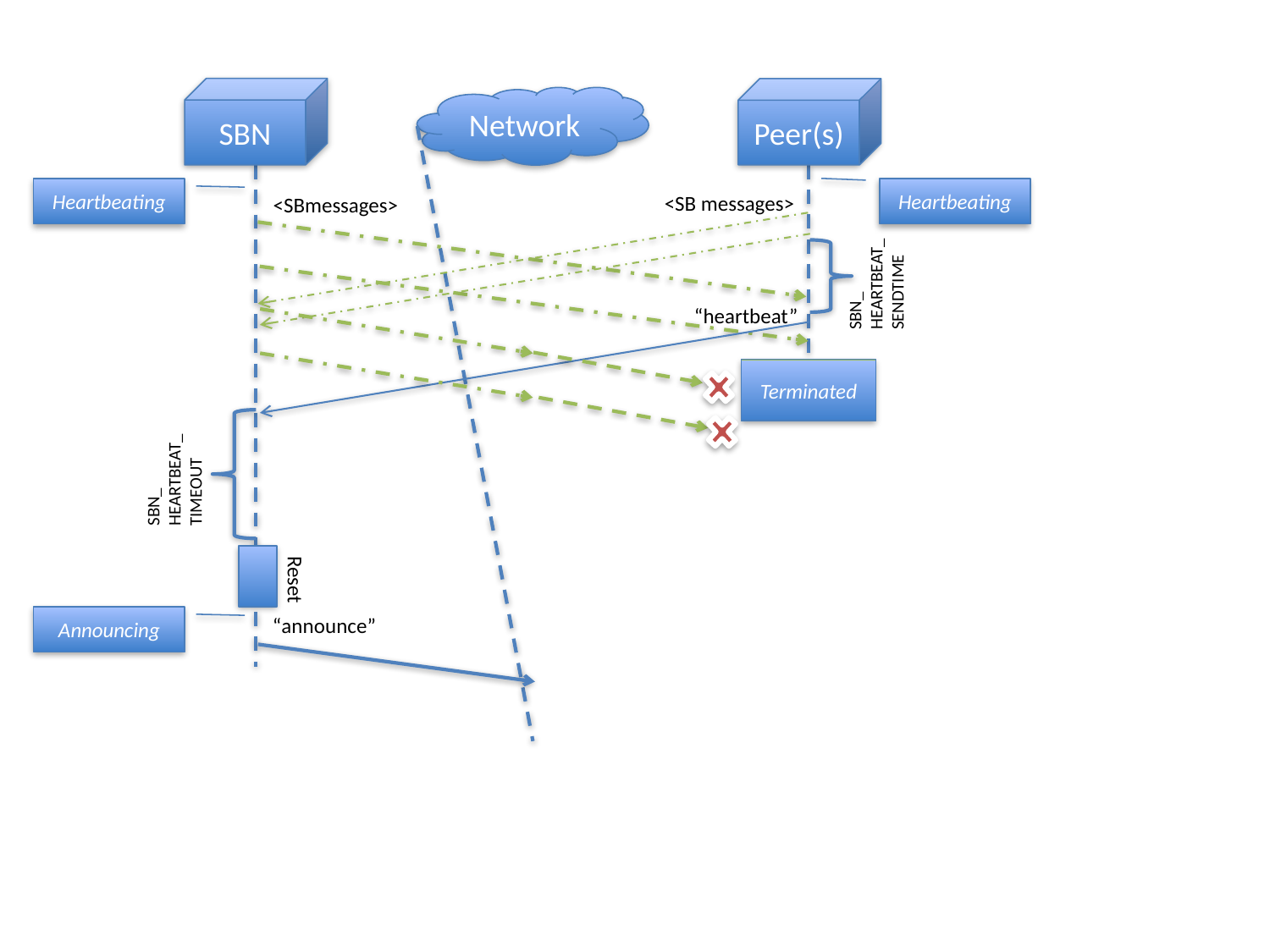

SBN
Peer(s)
Network
Heartbeating
Heartbeating
<SB messages>
<SBmessages>

SBN_
HEARTBEAT_
SENDTIME
“heartbeat”
Terminated

SBN_
HEARTBEAT_
TIMEOUT

Reset
“announce”
Announcing